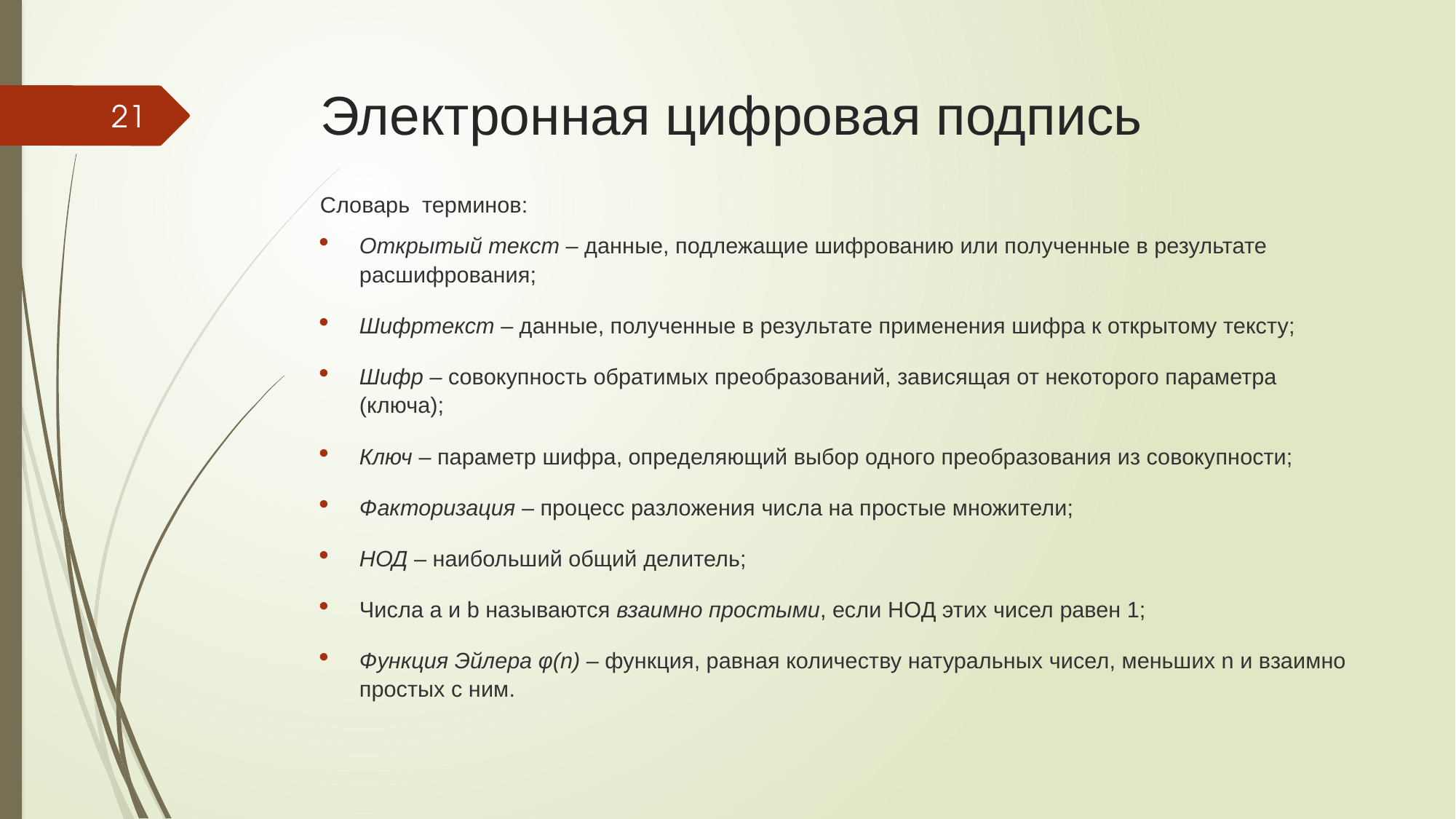

# Электронная цифровая подпись
21
Словарь  терминов:
Открытый текст – данные, подлежащие шифрованию или полученные в результате расшифрования;
Шифртекст – данные, полученные в результате применения шифра к открытому тексту;
Шифр – совокупность обратимых преобразований, зависящая от некоторого параметра (ключа);
Ключ – параметр шифра, определяющий выбор одного преобразования из совокупности;
Факторизация – процесс разложения числа на простые множители;
НОД – наибольший общий делитель;
Числа a и b называются взаимно простыми, если НОД этих чисел равен 1;
Функция Эйлера φ(n) – функция, равная количеству натуральных чисел, меньших n и взаимно простых с ним.